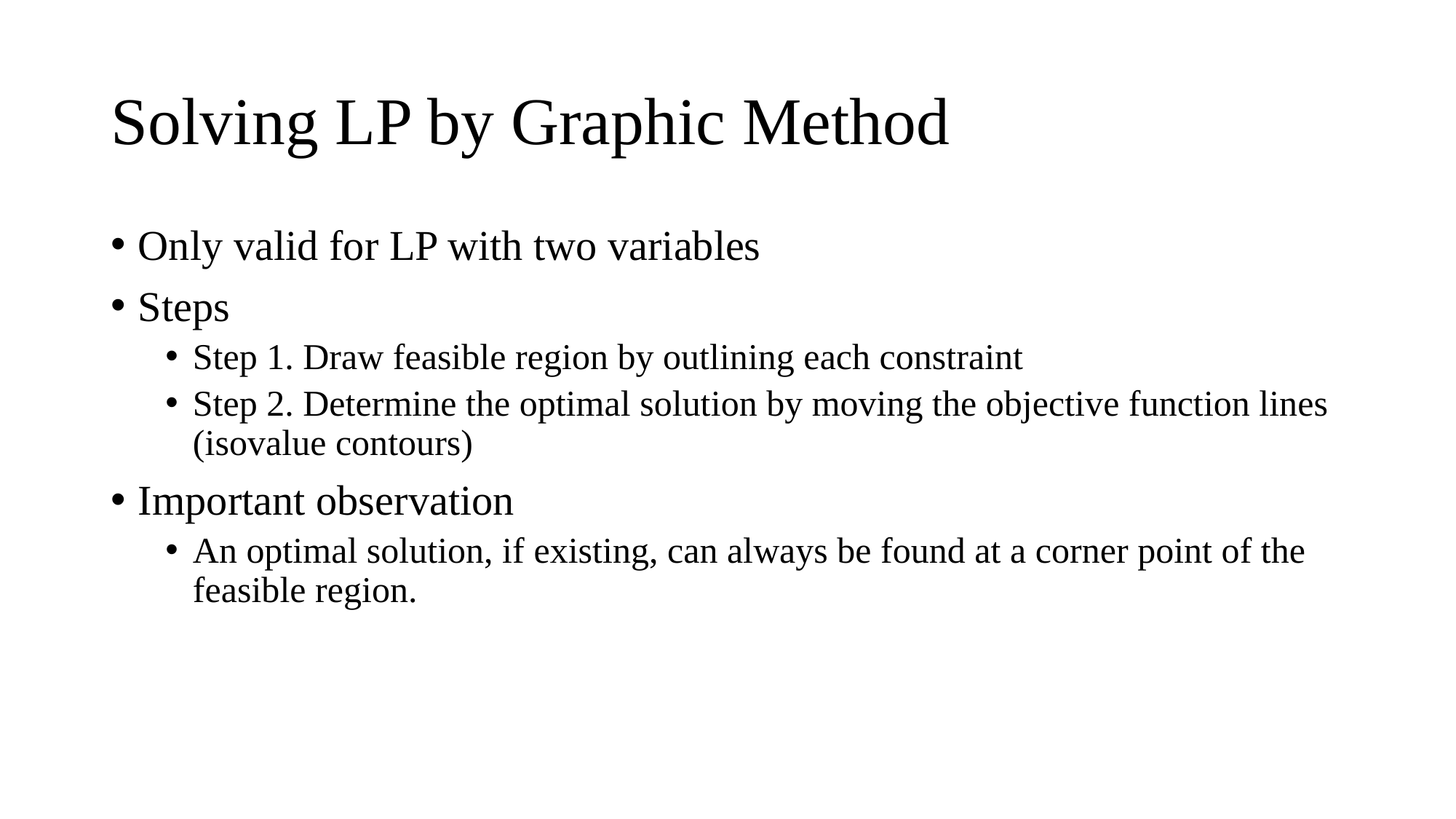

# Solving LP by Graphic Method
Only valid for LP with two variables
Steps
Step 1. Draw feasible region by outlining each constraint
Step 2. Determine the optimal solution by moving the objective function lines (isovalue contours)
Important observation
An optimal solution, if existing, can always be found at a corner point of the feasible region.